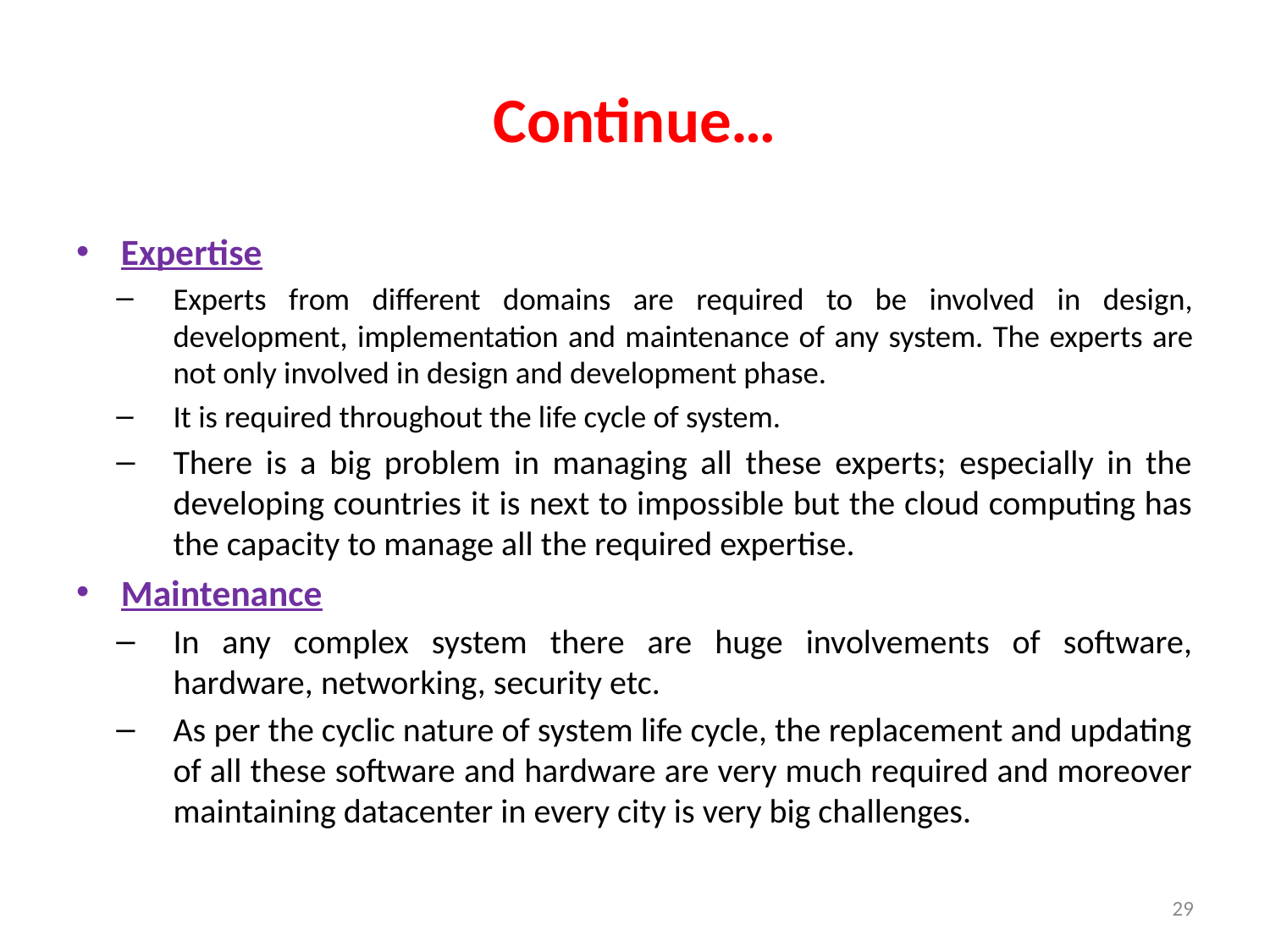

# Continue…
Expertise
Experts from different domains are required to be involved in design, development, implementation and maintenance of any system. The experts are not only involved in design and development phase.
It is required throughout the life cycle of system.
There is a big problem in managing all these experts; especially in the developing countries it is next to impossible but the cloud computing has the capacity to manage all the required expertise.
Maintenance
In any complex system there are huge involvements of software, hardware, networking, security etc.
As per the cyclic nature of system life cycle, the replacement and updating of all these software and hardware are very much required and moreover maintaining datacenter in every city is very big challenges.

29